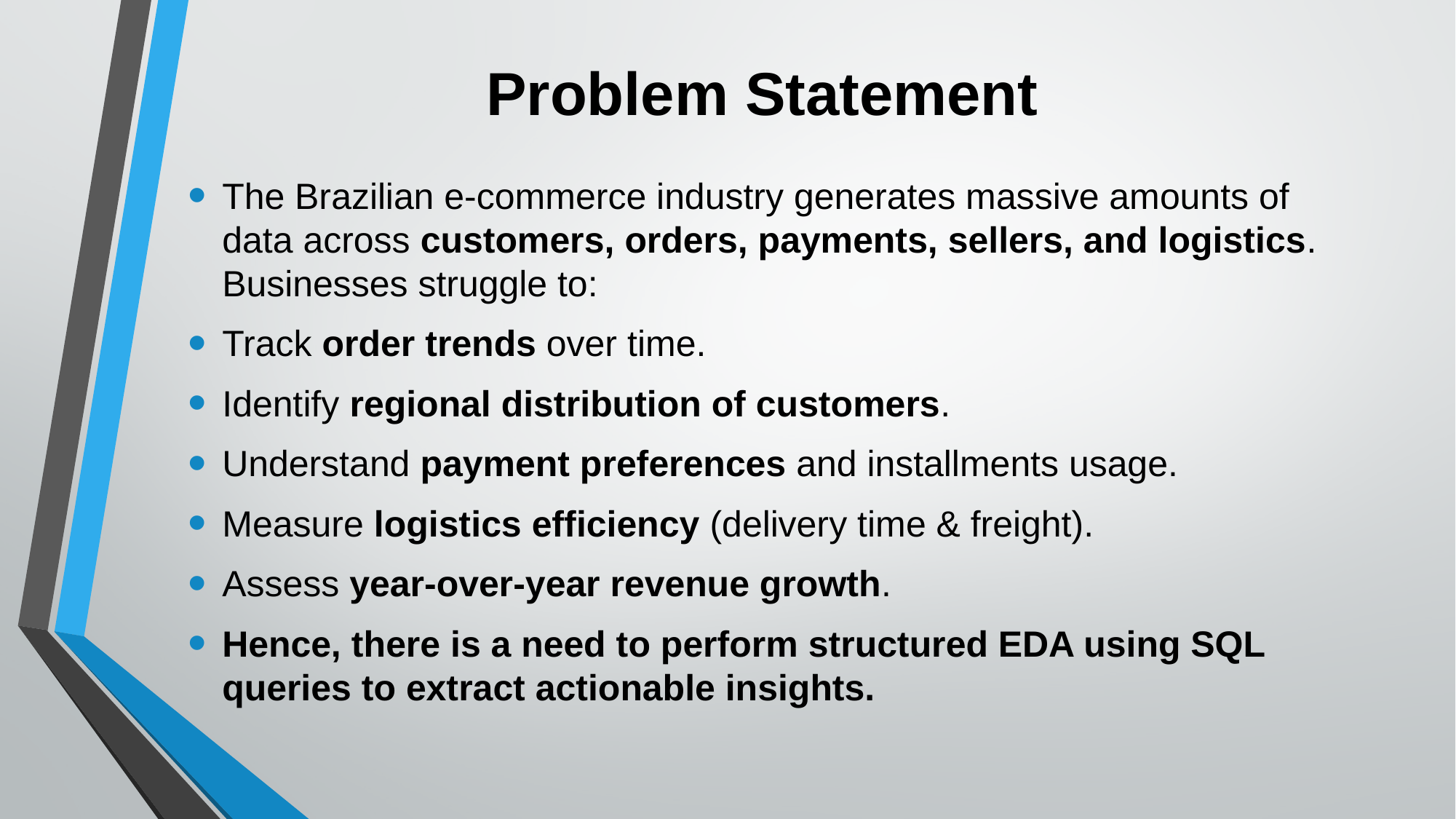

# Problem Statement
The Brazilian e-commerce industry generates massive amounts of data across customers, orders, payments, sellers, and logistics.
Businesses struggle to:
Track order trends over time.
Identify regional distribution of customers.
Understand payment preferences and installments usage.
Measure logistics efficiency (delivery time & freight).
Assess year-over-year revenue growth.
Hence, there is a need to perform structured EDA using SQL queries to extract actionable insights.